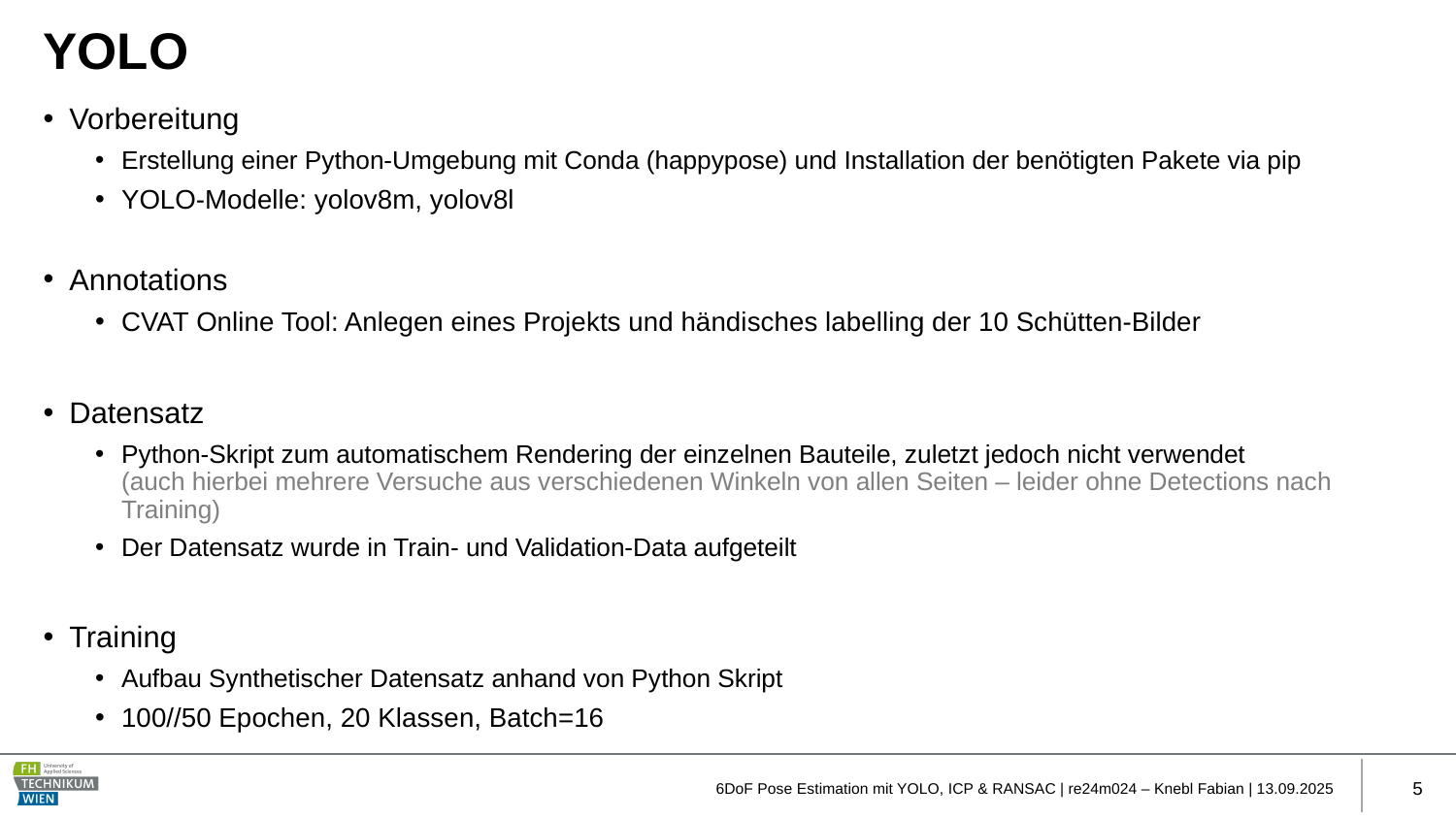

# YOLO
Vorbereitung
Erstellung einer Python-Umgebung mit Conda (happypose) und Installation der benötigten Pakete via pip
YOLO-Modelle: yolov8m, yolov8l

Annotations
CVAT Online Tool: Anlegen eines Projekts und händisches labelling der 10 Schütten-Bilder

Datensatz
Python-Skript zum automatischem Rendering der einzelnen Bauteile, zuletzt jedoch nicht verwendet
(auch hierbei mehrere Versuche aus verschiedenen Winkeln von allen Seiten – leider ohne Detections nach Training)
Der Datensatz wurde in Train- und Validation-Data aufgeteilt

Training
Aufbau Synthetischer Datensatz anhand von Python Skript
100//50 Epochen, 20 Klassen, Batch=16

6DoF Pose Estimation mit YOLO, ICP & RANSAC | re24m024 – Knebl Fabian | 13.09.2025
5